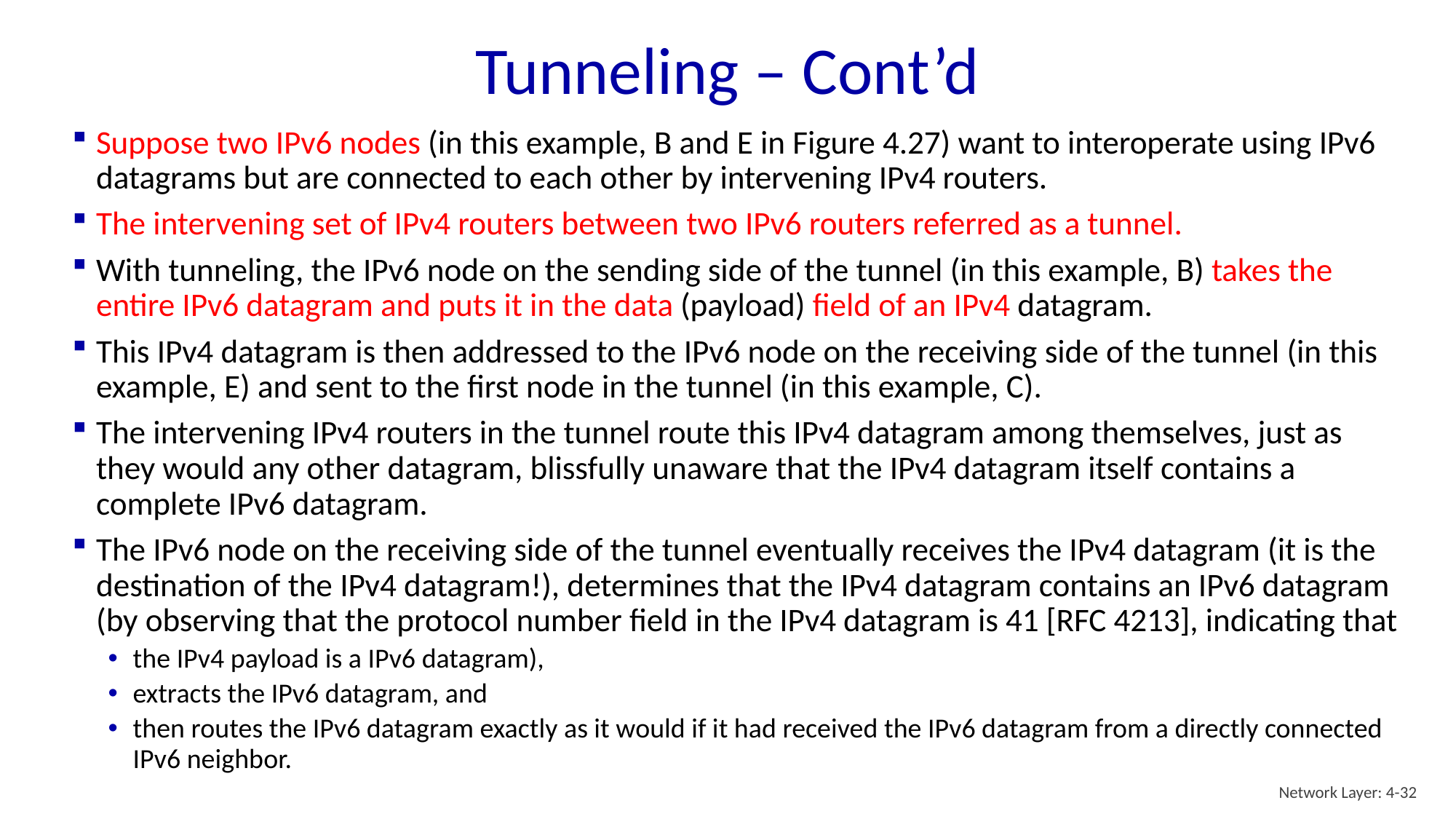

# Tunneling – Cont’d
Suppose two IPv6 nodes (in this example, B and E in Figure 4.27) want to interoperate using IPv6 datagrams but are connected to each other by intervening IPv4 routers.
The intervening set of IPv4 routers between two IPv6 routers referred as a tunnel.
With tunneling, the IPv6 node on the sending side of the tunnel (in this example, B) takes the entire IPv6 datagram and puts it in the data (payload) field of an IPv4 datagram.
This IPv4 datagram is then addressed to the IPv6 node on the receiving side of the tunnel (in this example, E) and sent to the first node in the tunnel (in this example, C).
The intervening IPv4 routers in the tunnel route this IPv4 datagram among themselves, just as they would any other datagram, blissfully unaware that the IPv4 datagram itself contains a complete IPv6 datagram.
The IPv6 node on the receiving side of the tunnel eventually receives the IPv4 datagram (it is the destination of the IPv4 datagram!), determines that the IPv4 datagram contains an IPv6 datagram (by observing that the protocol number field in the IPv4 datagram is 41 [RFC 4213], indicating that
the IPv4 payload is a IPv6 datagram),
extracts the IPv6 datagram, and
then routes the IPv6 datagram exactly as it would if it had received the IPv6 datagram from a directly connected IPv6 neighbor.
Network Layer: 4-32